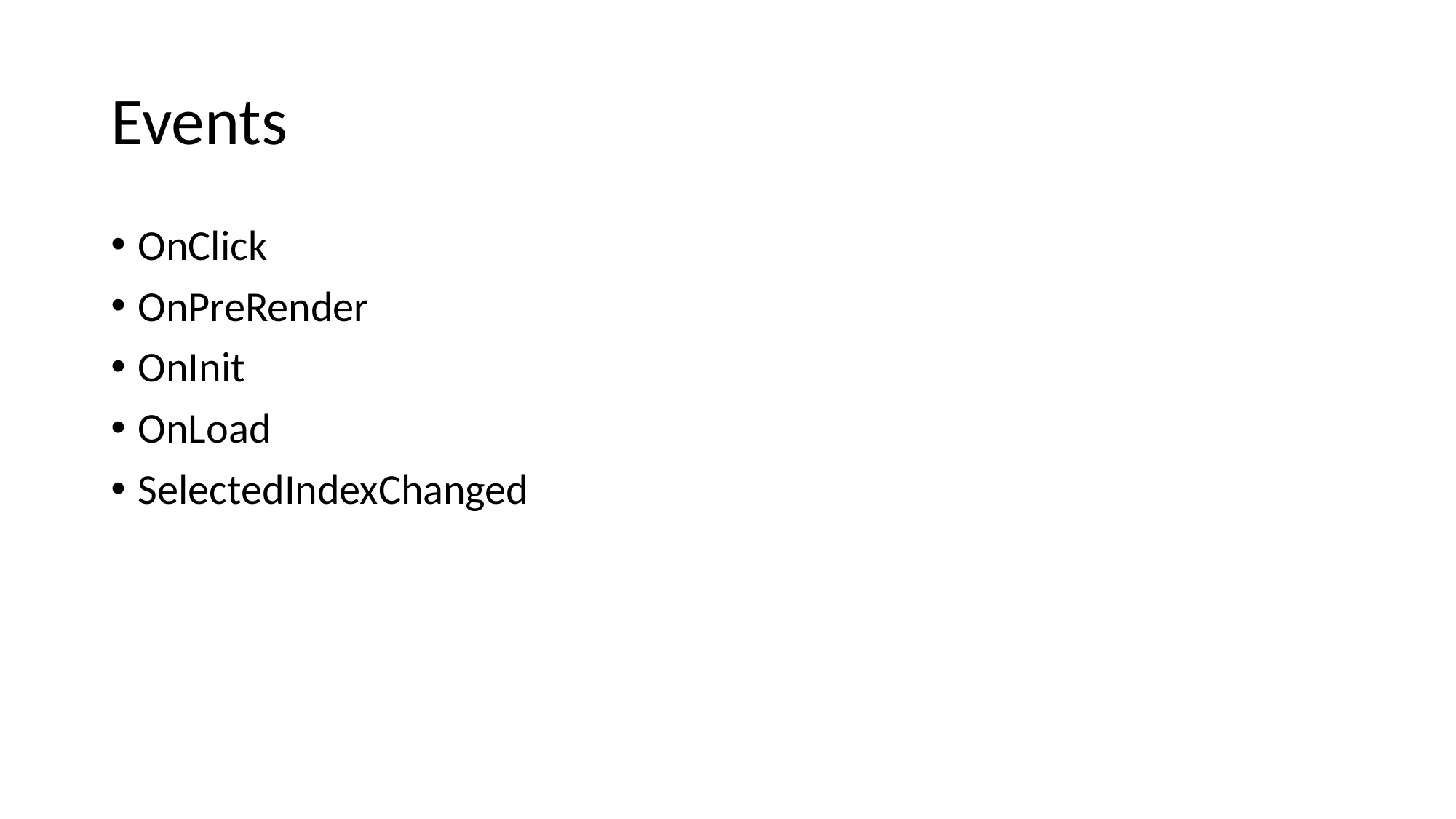

# Events
OnClick
OnPreRender
OnInit
OnLoad
SelectedIndexChanged